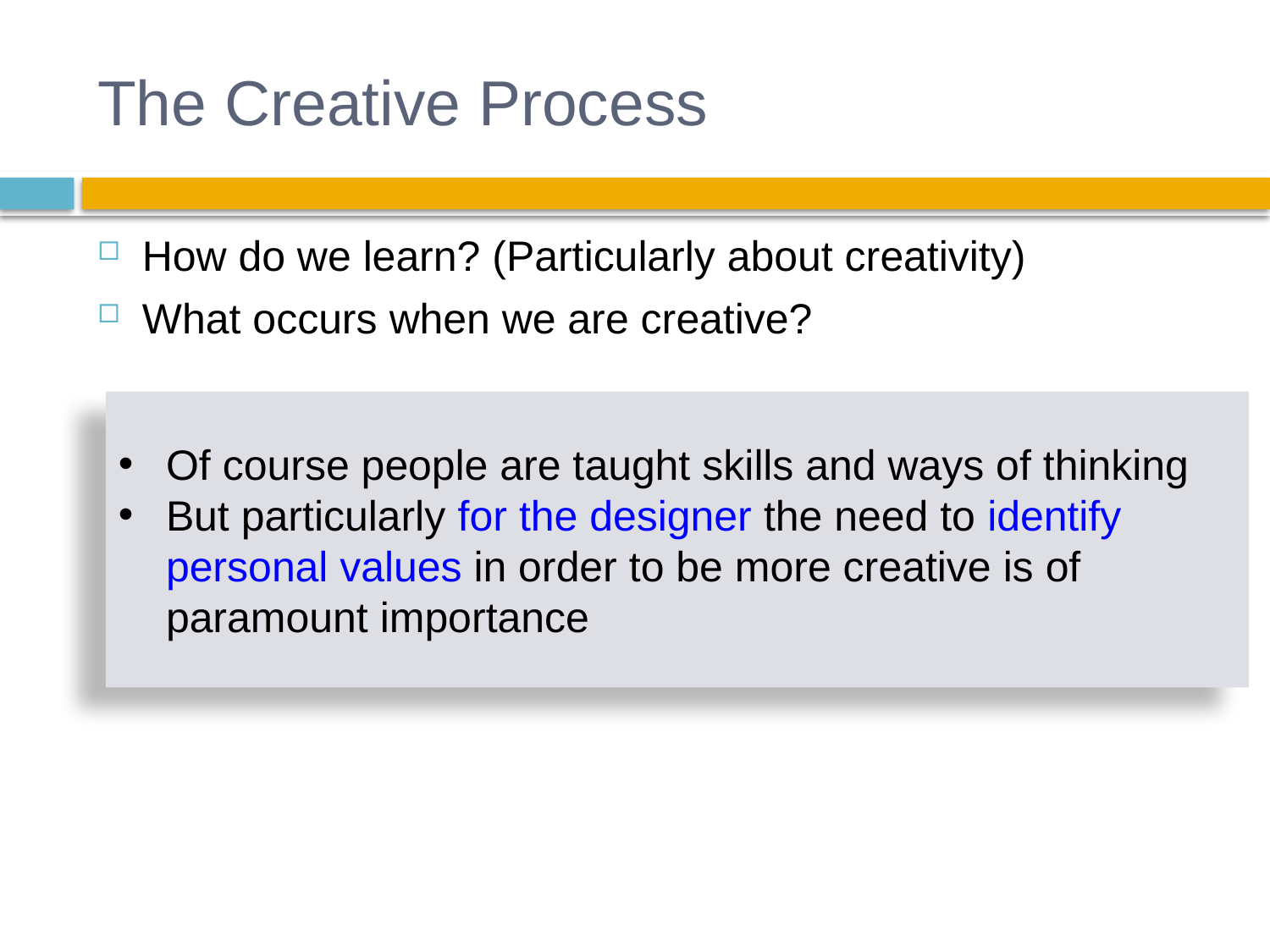

# The Creative Process
How do we learn? (Particularly about creativity)
What occurs when we are creative?
Of course people are taught skills and ways of thinking
But particularly for the designer the need to identify personal values in order to be more creative is of paramount importance